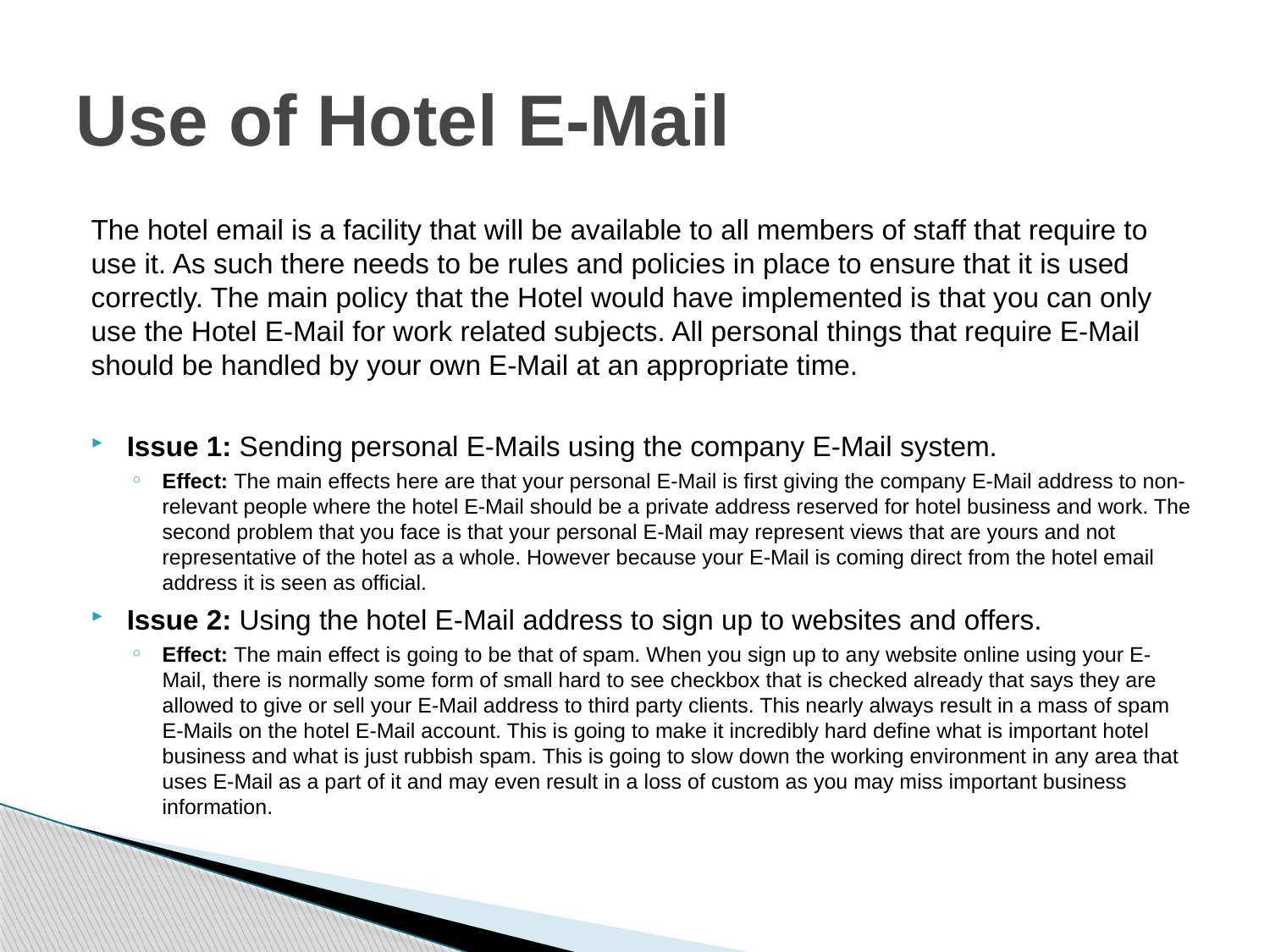

# Use of Hotel E-Mail
The hotel email is a facility that will be available to all members of staff that require to use it. As such there needs to be rules and policies in place to ensure that it is used correctly. The main policy that the Hotel would have implemented is that you can only use the Hotel E-Mail for work related subjects. All personal things that require E-Mail should be handled by your own E-Mail at an appropriate time.

Issue 1: Sending personal E-Mails using the company E-Mail system.
Effect: The main effects here are that your personal E-Mail is first giving the company E-Mail address to non-relevant people where the hotel E-Mail should be a private address reserved for hotel business and work. The second problem that you face is that your personal E-Mail may represent views that are yours and not representative of the hotel as a whole. However because your E-Mail is coming direct from the hotel email address it is seen as official.
Issue 2: Using the hotel E-Mail address to sign up to websites and offers.
Effect: The main effect is going to be that of spam. When you sign up to any website online using your E-Mail, there is normally some form of small hard to see checkbox that is checked already that says they are allowed to give or sell your E-Mail address to third party clients. This nearly always result in a mass of spam E-Mails on the hotel E-Mail account. This is going to make it incredibly hard define what is important hotel business and what is just rubbish spam. This is going to slow down the working environment in any area that uses E-Mail as a part of it and may even result in a loss of custom as you may miss important business information.